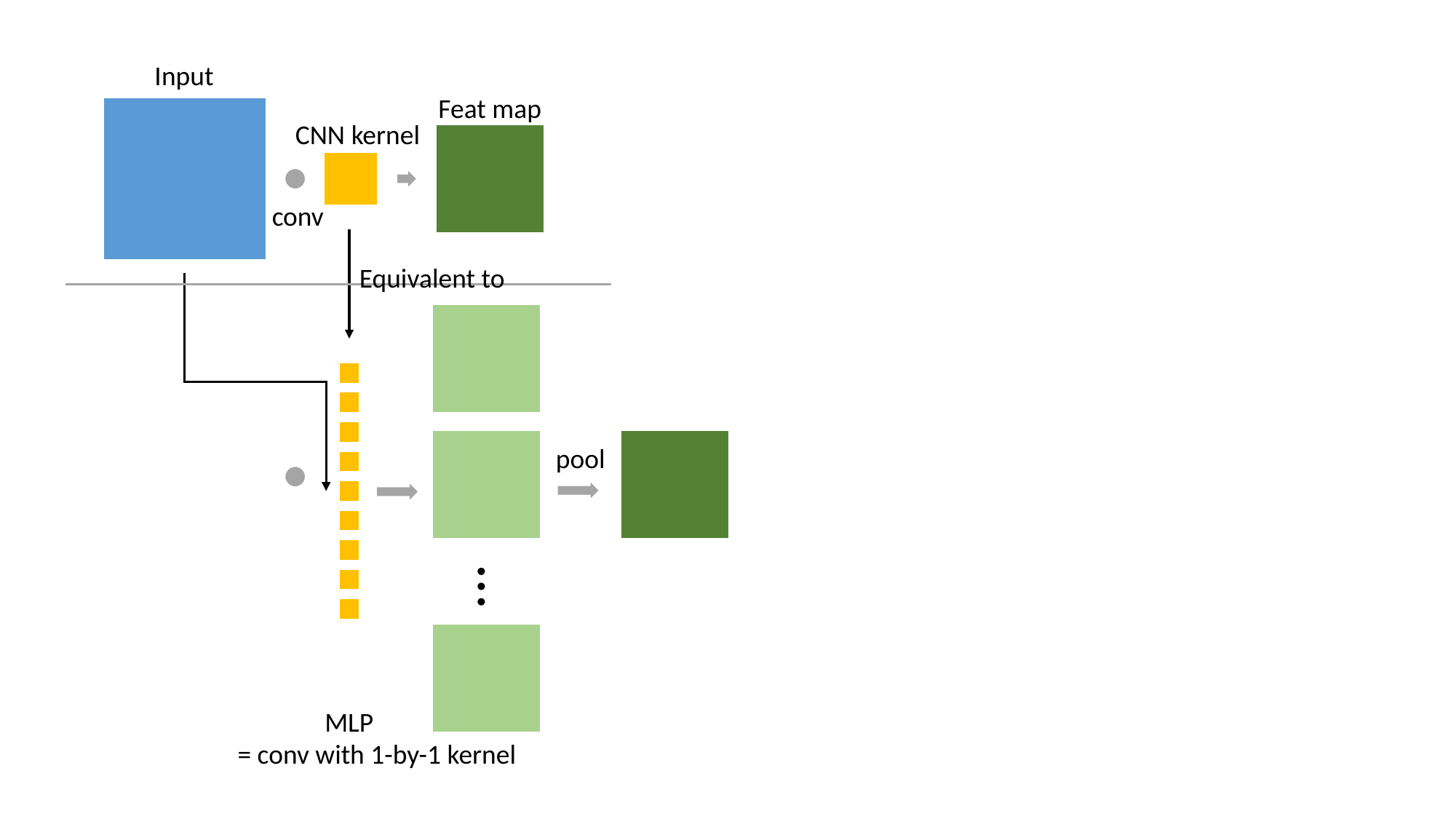

Input
Feat map

CNN kernel
conv
Equivalent to

pool

…

MLP
= conv with 1-by-1 kernel